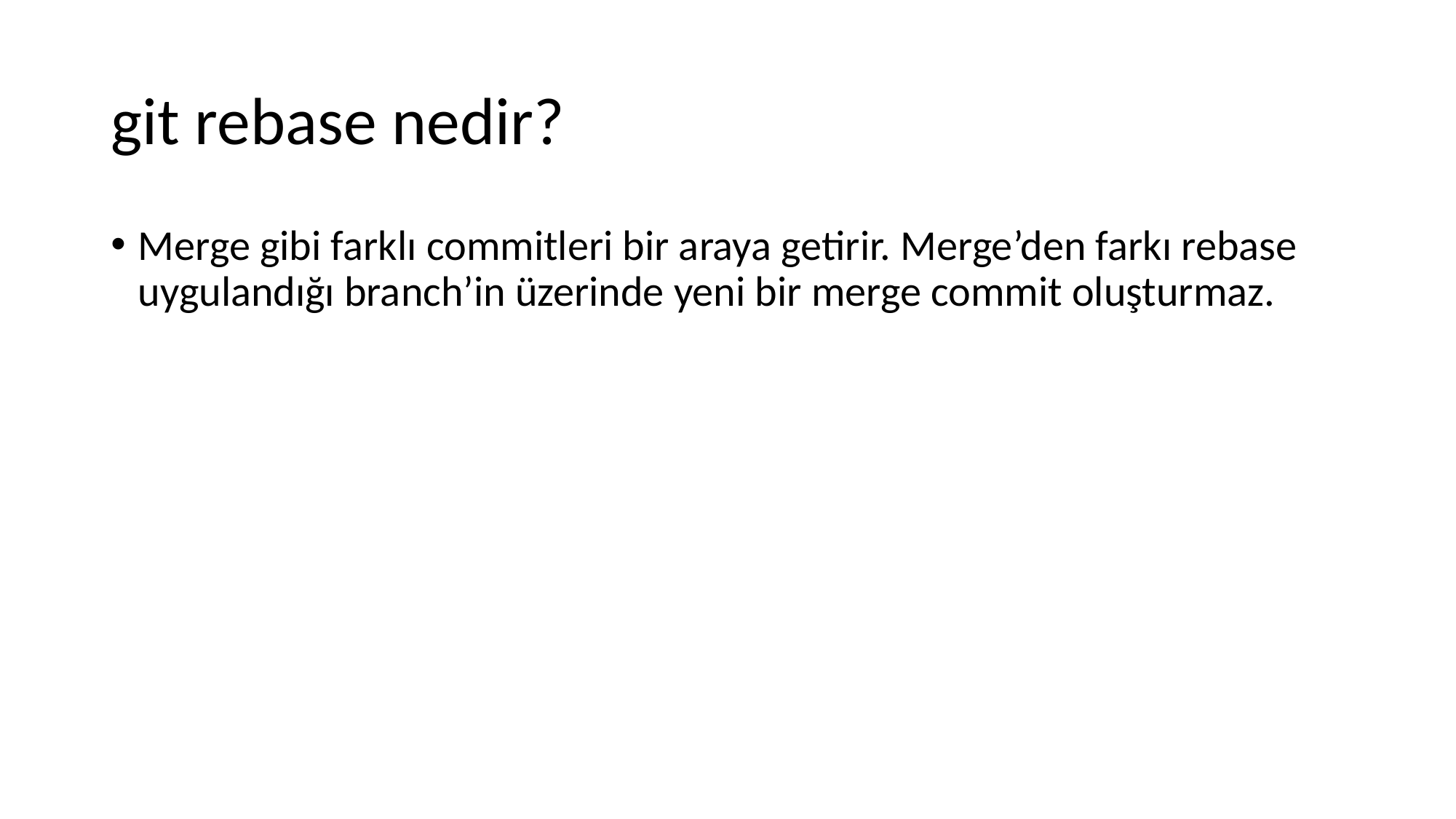

# git rebase nedir?
Merge gibi farklı commitleri bir araya getirir. Merge’den farkı rebase uygulandığı branch’in üzerinde yeni bir merge commit oluşturmaz.